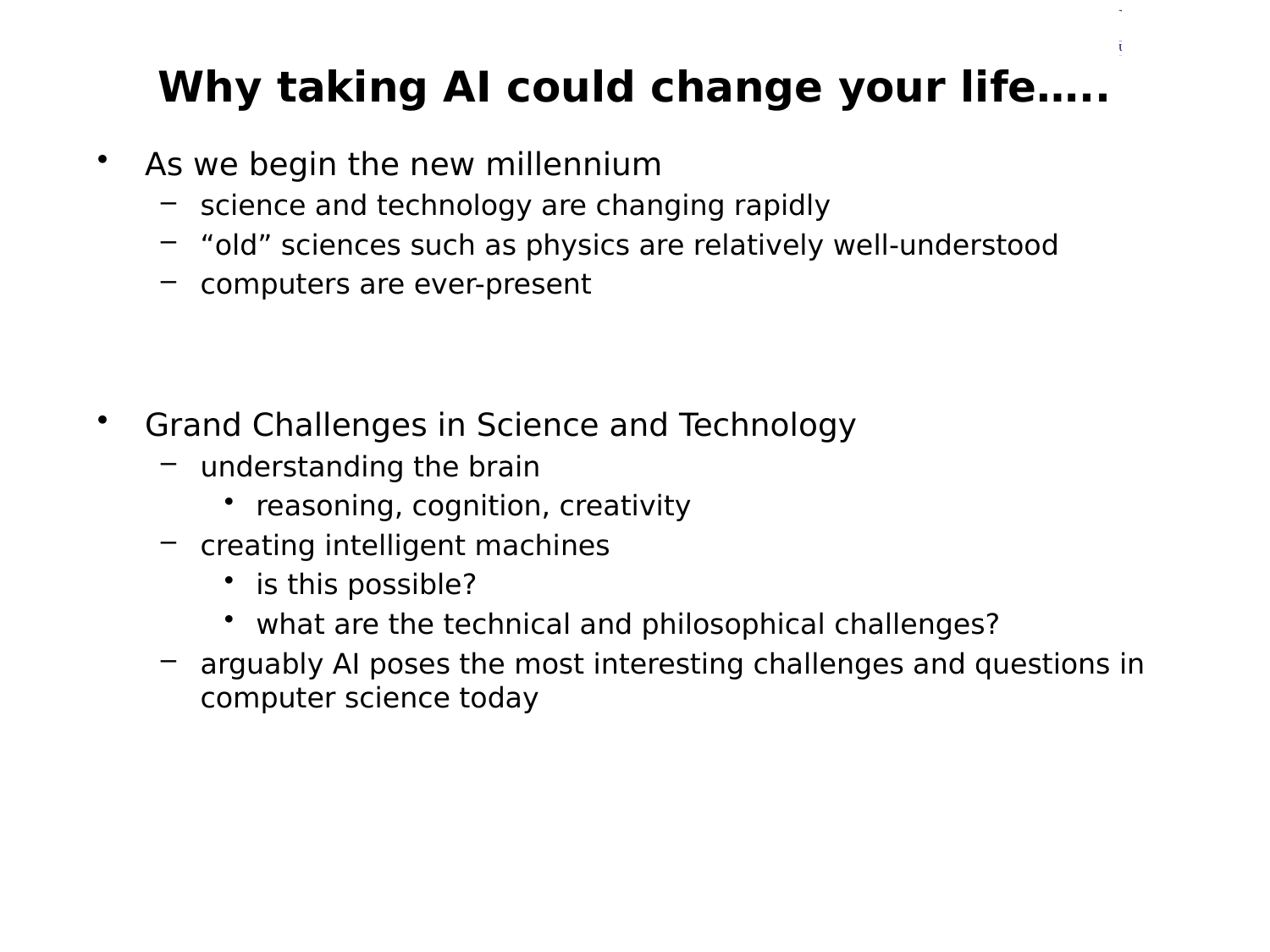

# Why taking AI could change your life…..
As we begin the new millennium
science and technology are changing rapidly
“old” sciences such as physics are relatively well-understood
computers are ever-present

Grand Challenges in Science and Technology
understanding the brain
reasoning, cognition, creativity
creating intelligent machines
is this possible?
what are the technical and philosophical challenges?
arguably AI poses the most interesting challenges and questions in computer science today